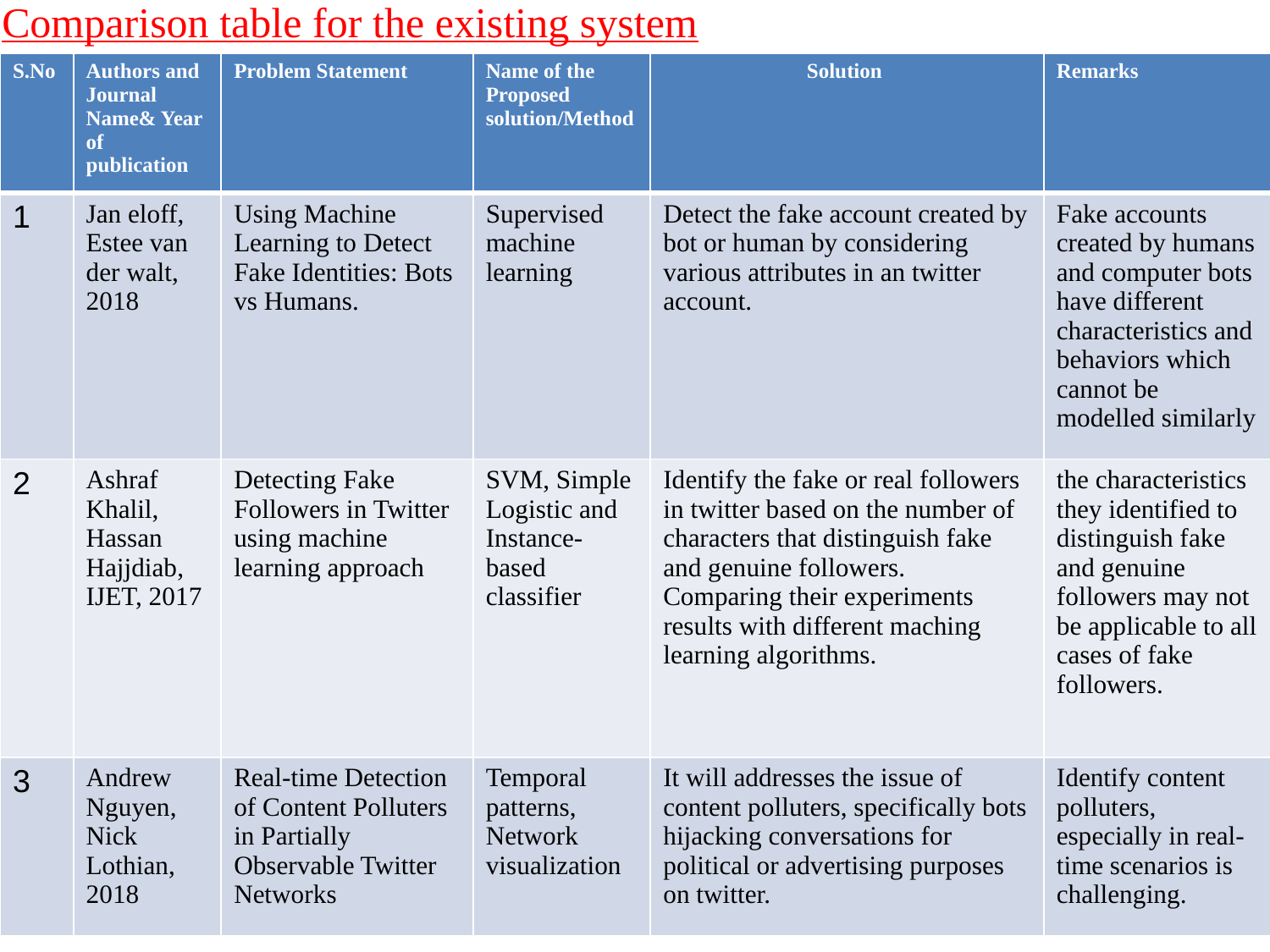

Comparison table for the existing system
| S.No | Authors and Journal Name& Year of publication | Problem Statement | Name of the Proposed solution/Method | Solution | Remarks |
| --- | --- | --- | --- | --- | --- |
| 1 | Jan eloff, Estee van der walt, 2018 | Using Machine Learning to Detect Fake Identities: Bots vs Humans. | Supervised machine learning | Detect the fake account created by bot or human by considering various attributes in an twitter account. | Fake accounts created by humans and computer bots have different characteristics and behaviors which cannot be modelled similarly |
| 2 | Ashraf Khalil, Hassan Hajjdiab, IJET, 2017 | Detecting Fake Followers in Twitter using machine learning approach | SVM, Simple Logistic and Instance- based classifier | Identify the fake or real followers in twitter based on the number of characters that distinguish fake and genuine followers. Comparing their experiments results with different maching learning algorithms. | the characteristics they identified to distinguish fake and genuine followers may not be applicable to all cases of fake followers. |
| 3 | Andrew Nguyen, Nick Lothian, 2018 | Real-time Detection of Content Polluters in Partially Observable Twitter Networks | Temporal patterns, Network visualization | It will addresses the issue of content polluters, specifically bots hijacking conversations for political or advertising purposes on twitter. | Identify content polluters, especially in real-time scenarios is challenging. |